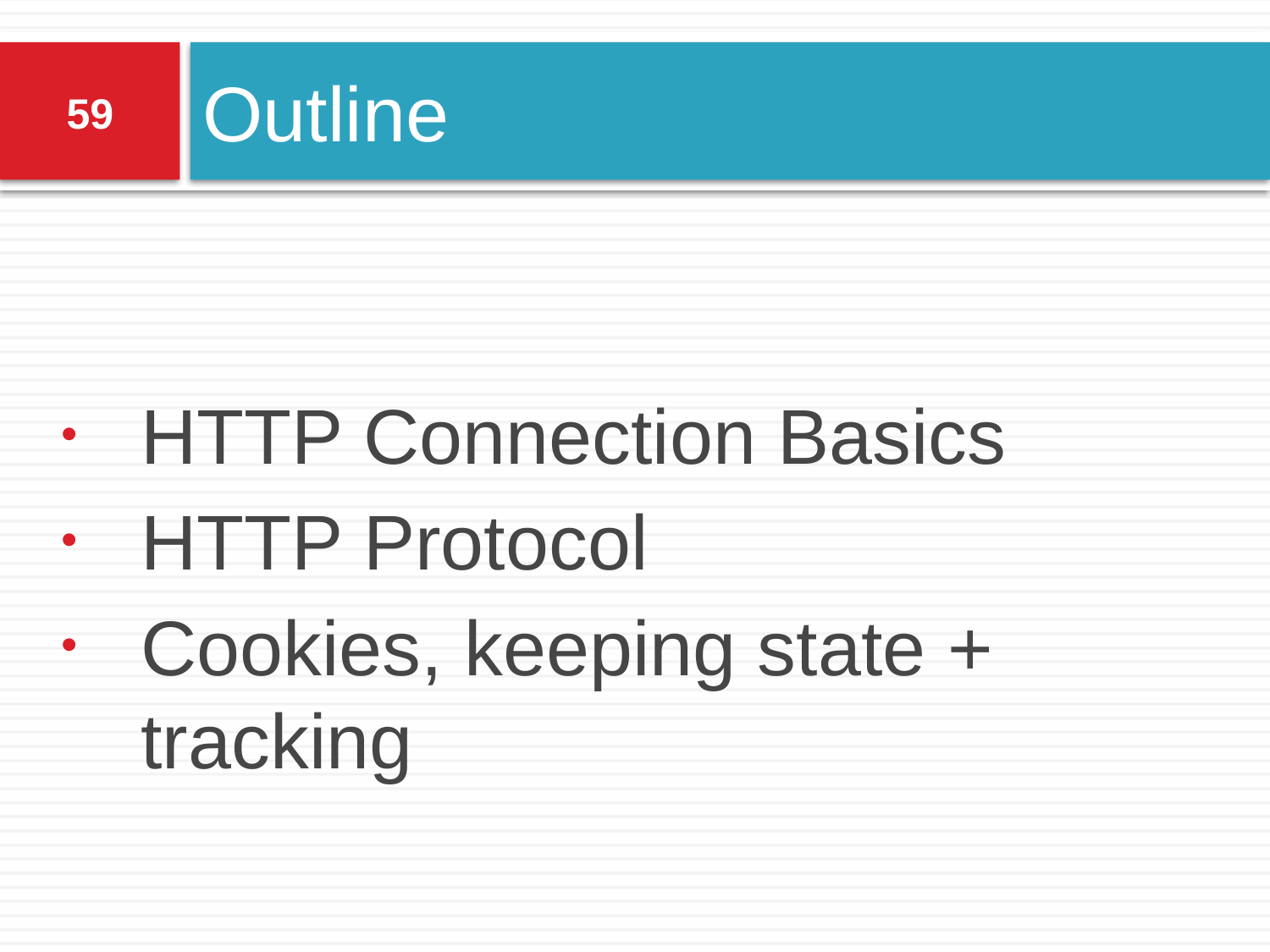

# Outline
59
HTTP Connection Basics
HTTP Protocol
Cookies, keeping state + tracking